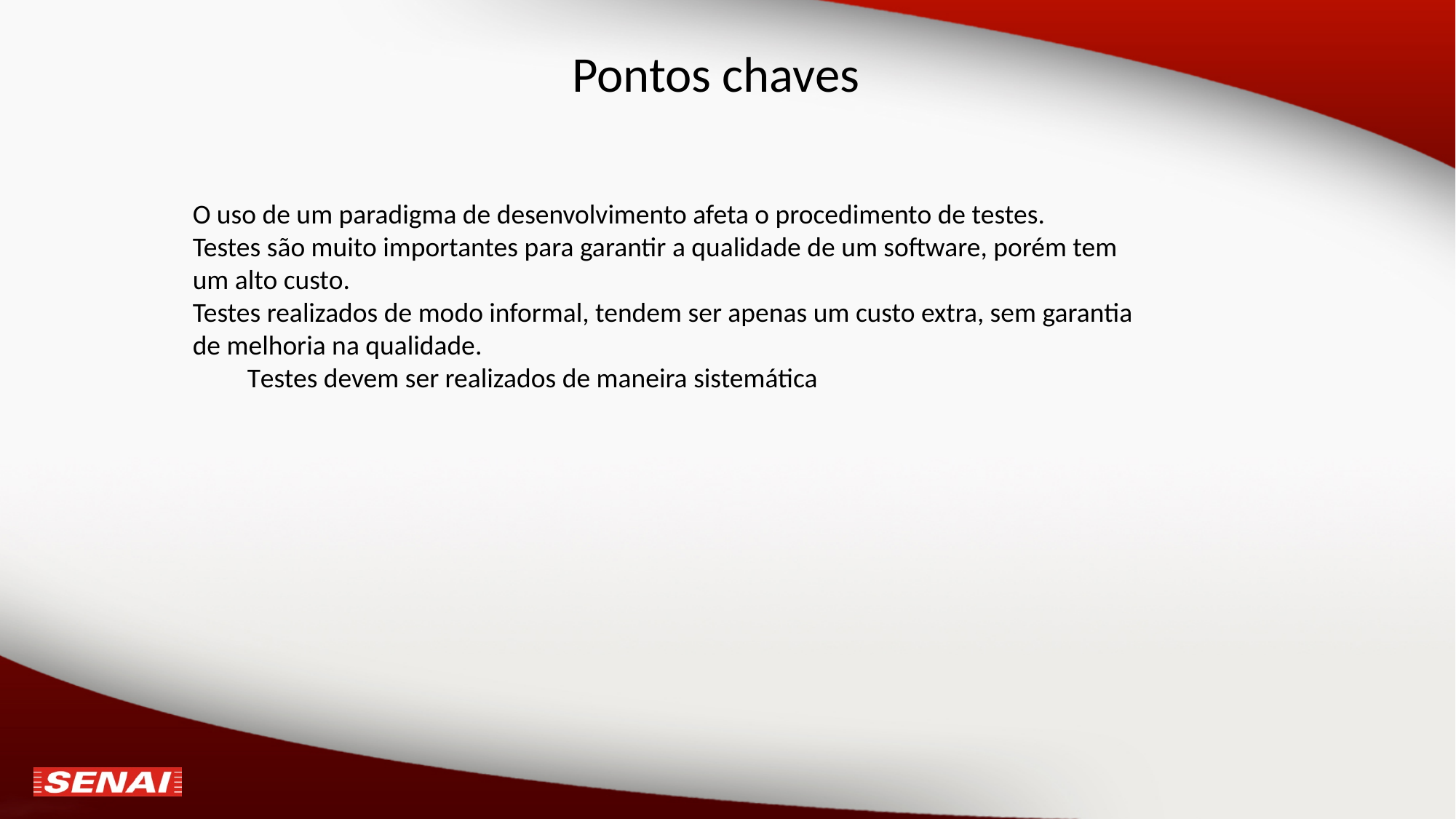

# Pontos chaves
O uso de um paradigma de desenvolvimento afeta o procedimento de testes.
Testes são muito importantes para garantir a qualidade de um software, porém tem um alto custo.
Testes realizados de modo informal, tendem ser apenas um custo extra, sem garantia de melhoria na qualidade.
Testes devem ser realizados de maneira sistemática